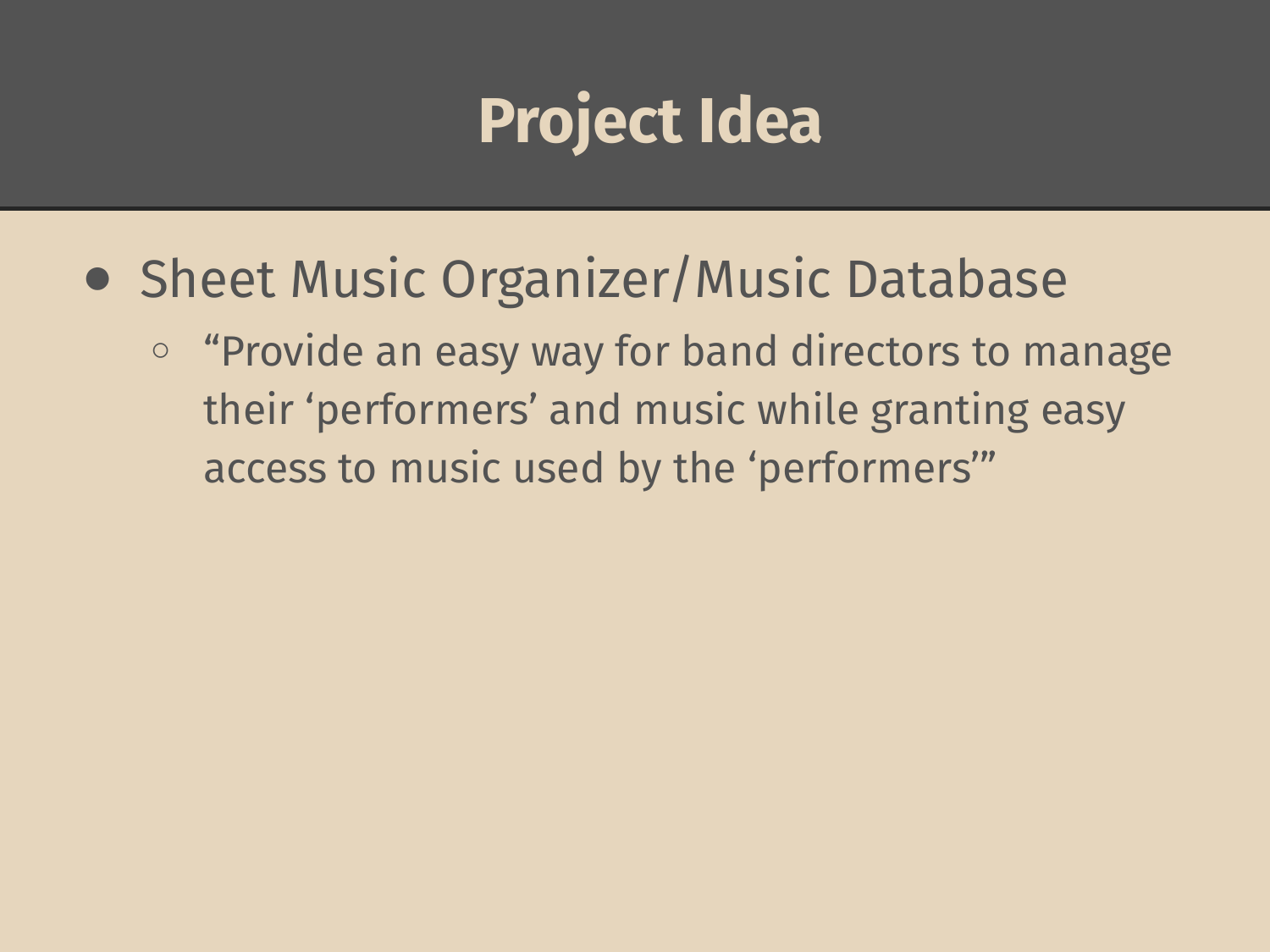

# Project Idea
Sheet Music Organizer/Music Database
“Provide an easy way for band directors to manage their ‘performers’ and music while granting easy access to music used by the ‘performers’”